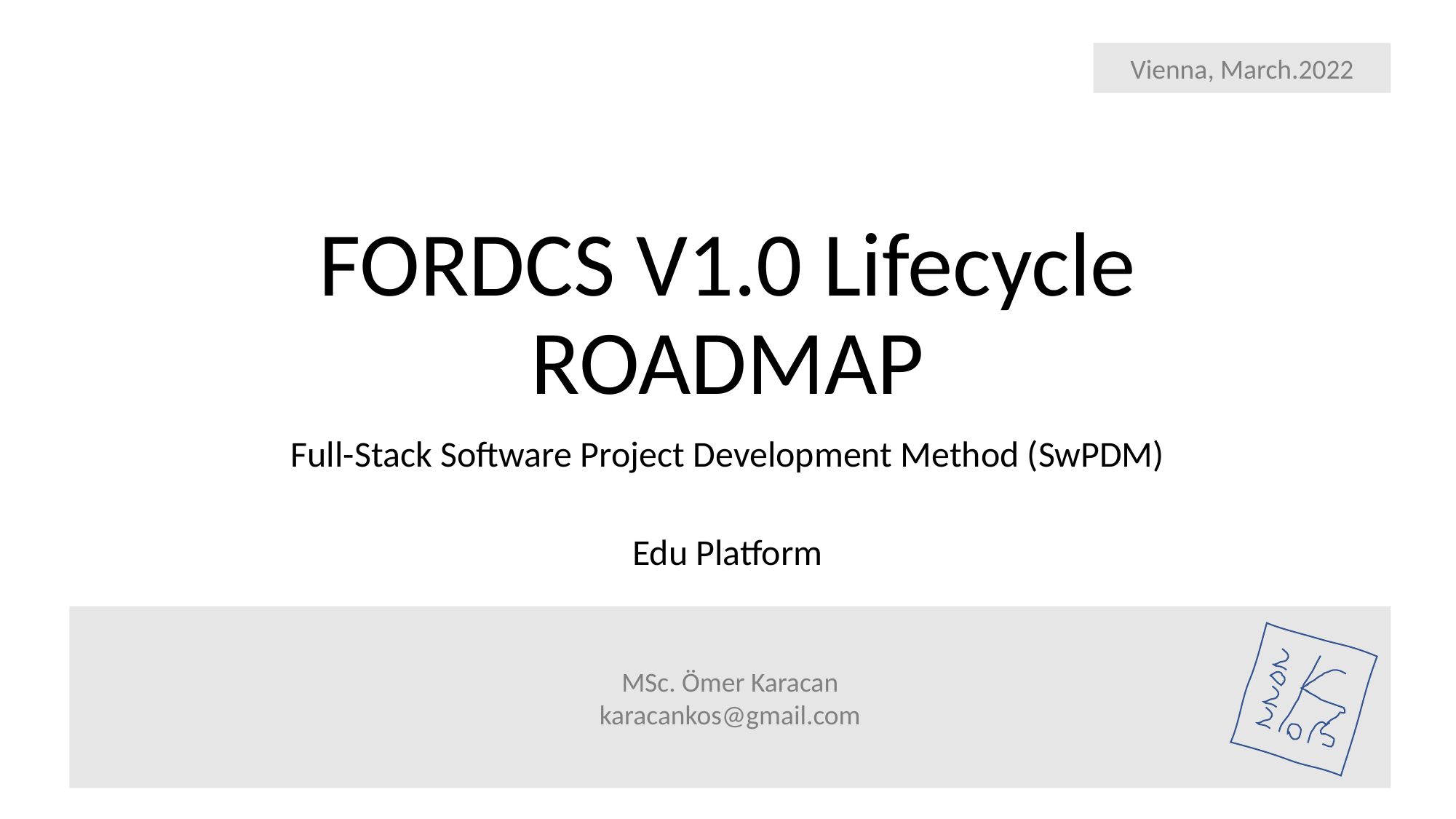

Vienna, March.2022
# FORDCS V1.0 Lifecycle ROADMAP
Full-Stack Software Project Development Method (SwPDM)
Edu Platform
MSc. Ömer Karacan
karacankos@gmail.com